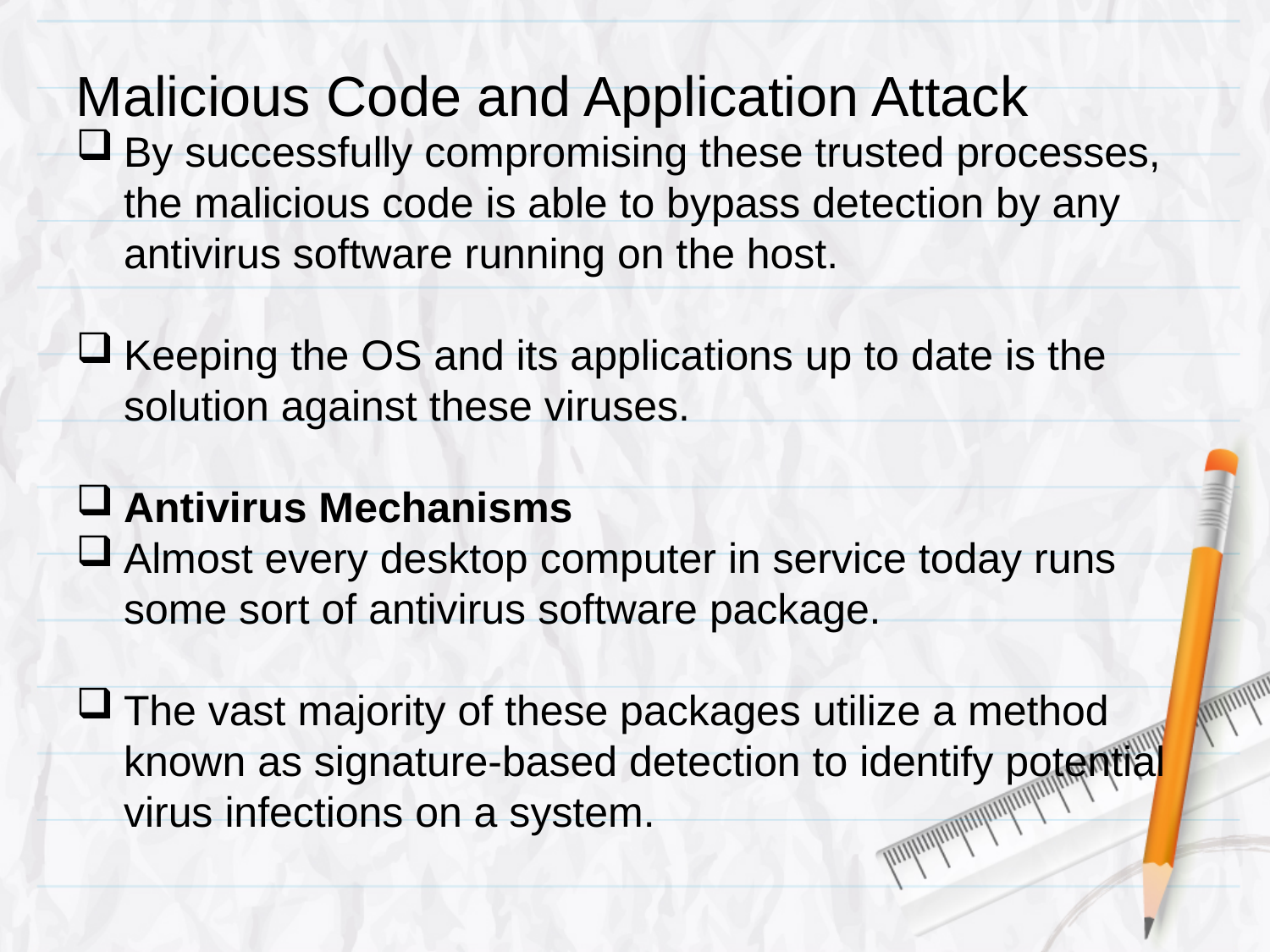

# Malicious Code and Application Attack
By successfully compromising these trusted processes, the malicious code is able to bypass detection by any antivirus software running on the host.

Keeping the OS and its applications up to date is the solution against these viruses.

Antivirus Mechanisms
Almost every desktop computer in service today runs some sort of antivirus software package.

The vast majority of these packages utilize a method known as signature-based detection to identify potential virus infections on a system.